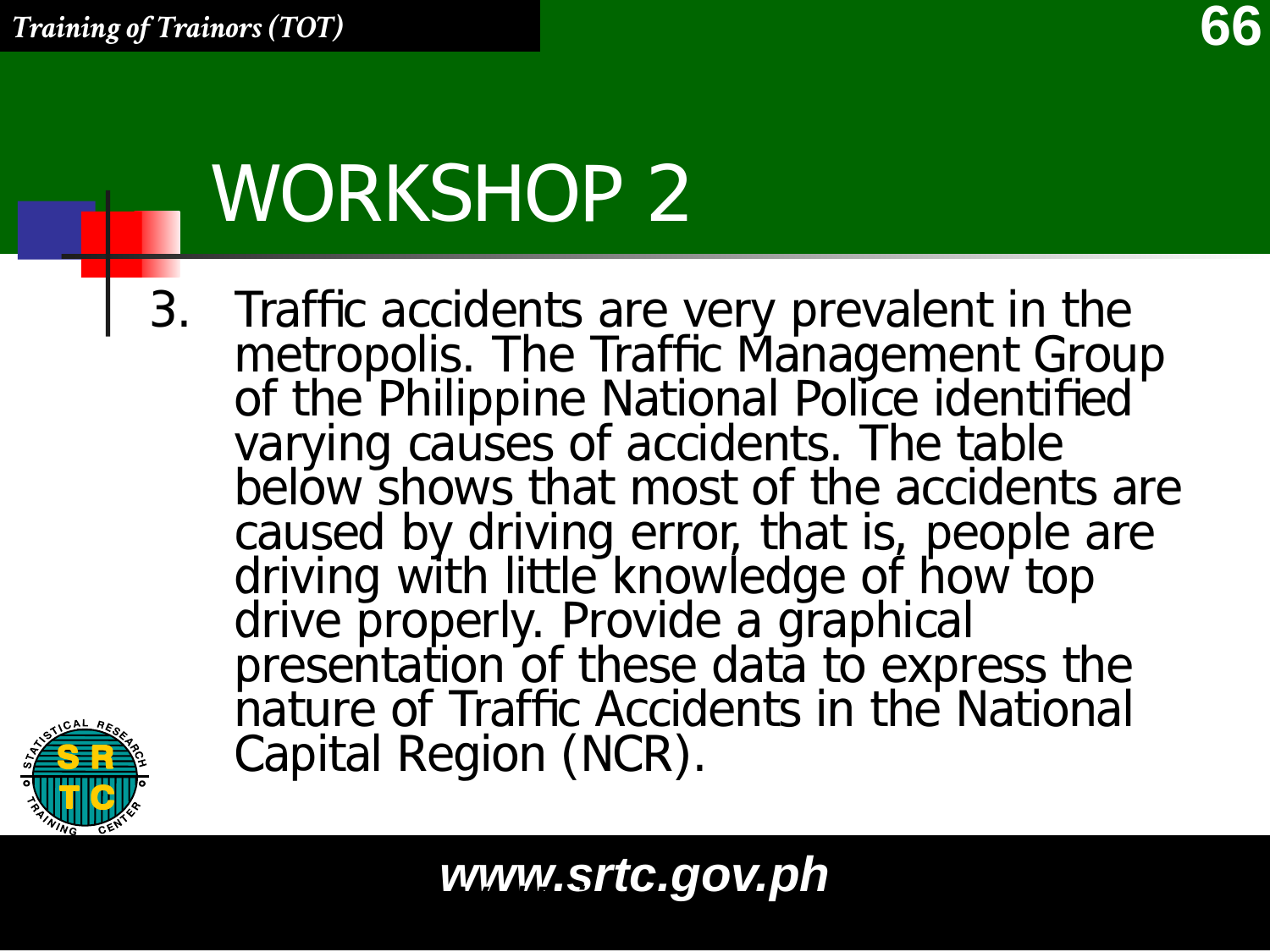

# WORKSHOP 2
Traffic accidents are very prevalent in the metropolis. The Traffic Management Group of the Philippine National Police identified varying causes of accidents. The table below shows that most of the accidents are caused by driving error, that is, people are driving with little knowledge of how top drive properly. Provide a graphical presentation of these data to express the nature of Traffic Accidents in the National Capital Region (NCR).